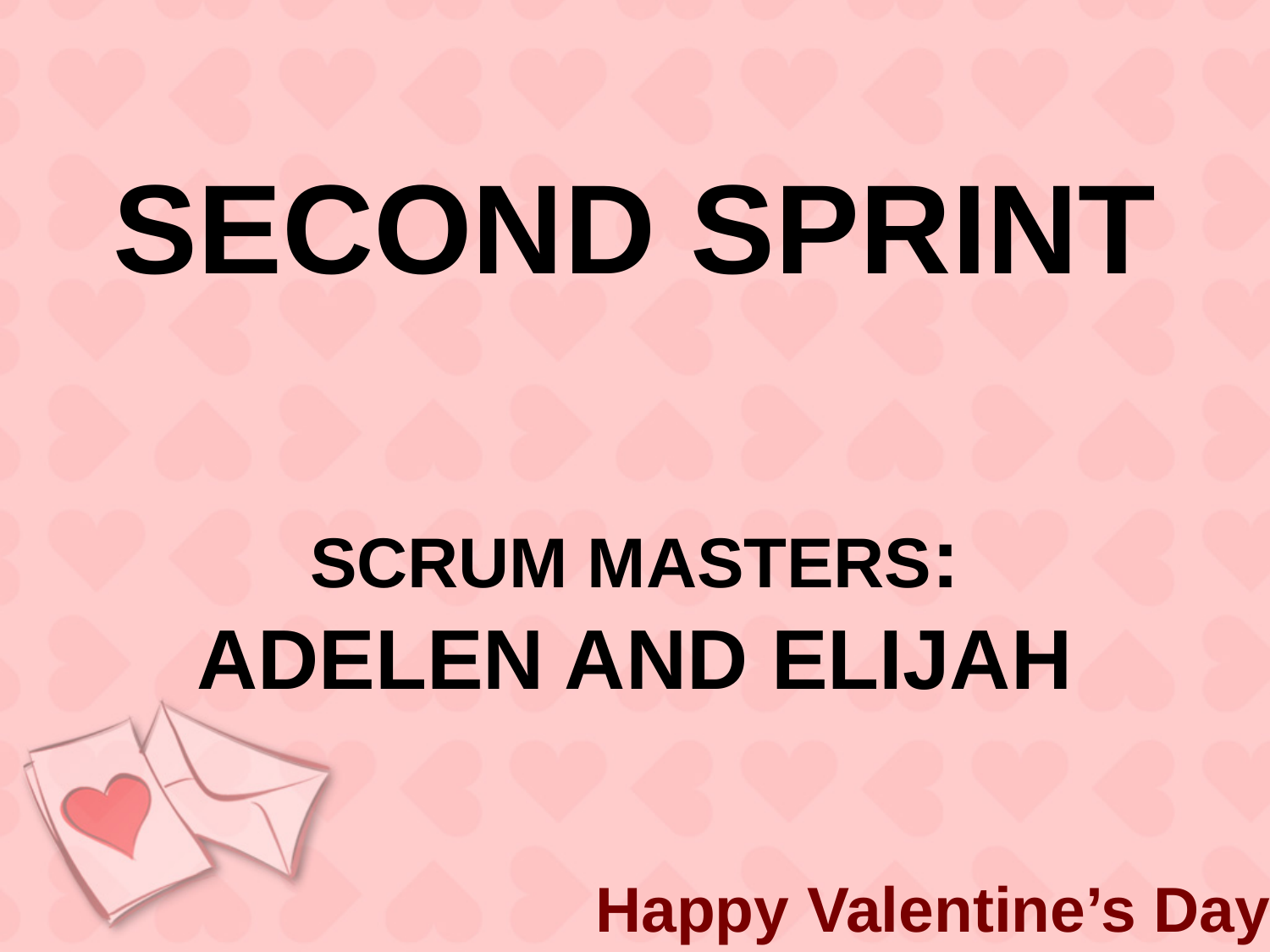

SECOND SPRINT
Scrum Masters:
Adelen And ELijah
Happy Valentine’s Day! <3